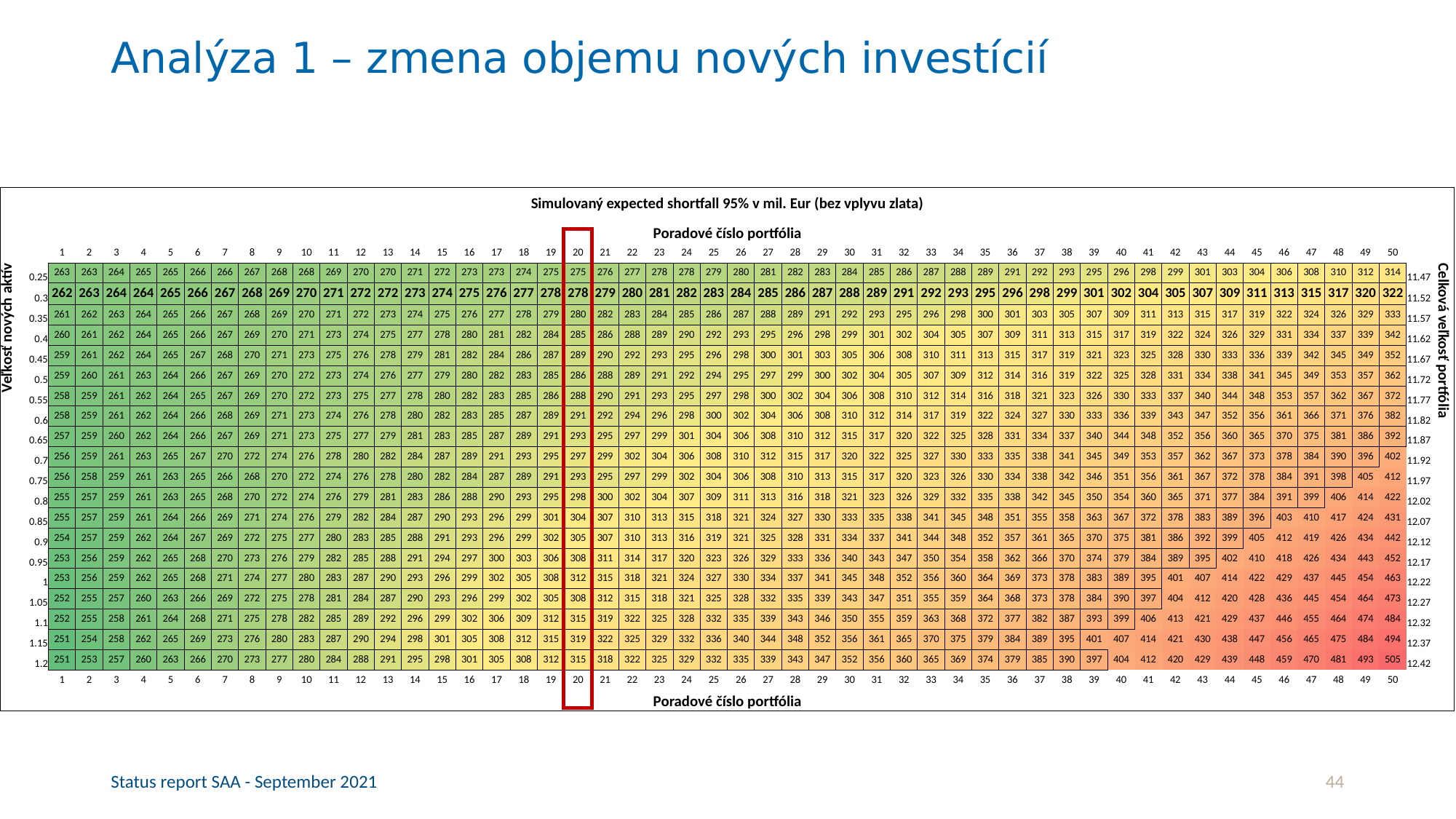

Analýza 1 – zmena objemu nových investícií
|  |  | Simulovaný expected shortfall 95% v mil. Eur (bez vplyvu zlata) |  |  |  |  |  |  |  |  |  |  |  |  |  |  |  |  |  |  |  |  |  |  |  |  |  |  |  |  |  |  |  |  |  |  |  |  |  |  |  |  |  |  |  |  |  |  |  |  |  |  |  |
| --- | --- | --- | --- | --- | --- | --- | --- | --- | --- | --- | --- | --- | --- | --- | --- | --- | --- | --- | --- | --- | --- | --- | --- | --- | --- | --- | --- | --- | --- | --- | --- | --- | --- | --- | --- | --- | --- | --- | --- | --- | --- | --- | --- | --- | --- | --- | --- | --- | --- | --- | --- | --- | --- |
|  |  | Poradové číslo portfólia |  |  |  |  |  |  |  |  |  |  |  |  |  |  |  |  |  |  |  |  |  |  |  |  |  |  |  |  |  |  |  |  |  |  |  |  |  |  |  |  |  |  |  |  |  |  |  |  |  |  |  |
|  | 0 | 1 | 2 | 3 | 4 | 5 | 6 | 7 | 8 | 9 | 10 | 11 | 12 | 13 | 14 | 15 | 16 | 17 | 18 | 19 | 20 | 21 | 22 | 23 | 24 | 25 | 26 | 27 | 28 | 29 | 30 | 31 | 32 | 33 | 34 | 35 | 36 | 37 | 38 | 39 | 40 | 41 | 42 | 43 | 44 | 45 | 46 | 47 | 48 | 49 | 50 | 0 |  |
| Veľkosť nových aktív | 0.25 | 263 | 263 | 264 | 265 | 265 | 266 | 266 | 267 | 268 | 268 | 269 | 270 | 270 | 271 | 272 | 273 | 273 | 274 | 275 | 275 | 276 | 277 | 278 | 278 | 279 | 280 | 281 | 282 | 283 | 284 | 285 | 286 | 287 | 288 | 289 | 291 | 292 | 293 | 295 | 296 | 298 | 299 | 301 | 303 | 304 | 306 | 308 | 310 | 312 | 314 | 11.47 | Celková veľkosť portfólia |
|  | 0.3 | 262 | 263 | 264 | 264 | 265 | 266 | 267 | 268 | 269 | 270 | 271 | 272 | 272 | 273 | 274 | 275 | 276 | 277 | 278 | 278 | 279 | 280 | 281 | 282 | 283 | 284 | 285 | 286 | 287 | 288 | 289 | 291 | 292 | 293 | 295 | 296 | 298 | 299 | 301 | 302 | 304 | 305 | 307 | 309 | 311 | 313 | 315 | 317 | 320 | 322 | 11.52 |  |
|  | 0.35 | 261 | 262 | 263 | 264 | 265 | 266 | 267 | 268 | 269 | 270 | 271 | 272 | 273 | 274 | 275 | 276 | 277 | 278 | 279 | 280 | 282 | 283 | 284 | 285 | 286 | 287 | 288 | 289 | 291 | 292 | 293 | 295 | 296 | 298 | 300 | 301 | 303 | 305 | 307 | 309 | 311 | 313 | 315 | 317 | 319 | 322 | 324 | 326 | 329 | 333 | 11.57 |  |
|  | 0.4 | 260 | 261 | 262 | 264 | 265 | 266 | 267 | 269 | 270 | 271 | 273 | 274 | 275 | 277 | 278 | 280 | 281 | 282 | 284 | 285 | 286 | 288 | 289 | 290 | 292 | 293 | 295 | 296 | 298 | 299 | 301 | 302 | 304 | 305 | 307 | 309 | 311 | 313 | 315 | 317 | 319 | 322 | 324 | 326 | 329 | 331 | 334 | 337 | 339 | 342 | 11.62 |  |
|  | 0.45 | 259 | 261 | 262 | 264 | 265 | 267 | 268 | 270 | 271 | 273 | 275 | 276 | 278 | 279 | 281 | 282 | 284 | 286 | 287 | 289 | 290 | 292 | 293 | 295 | 296 | 298 | 300 | 301 | 303 | 305 | 306 | 308 | 310 | 311 | 313 | 315 | 317 | 319 | 321 | 323 | 325 | 328 | 330 | 333 | 336 | 339 | 342 | 345 | 349 | 352 | 11.67 |  |
|  | 0.5 | 259 | 260 | 261 | 263 | 264 | 266 | 267 | 269 | 270 | 272 | 273 | 274 | 276 | 277 | 279 | 280 | 282 | 283 | 285 | 286 | 288 | 289 | 291 | 292 | 294 | 295 | 297 | 299 | 300 | 302 | 304 | 305 | 307 | 309 | 312 | 314 | 316 | 319 | 322 | 325 | 328 | 331 | 334 | 338 | 341 | 345 | 349 | 353 | 357 | 362 | 11.72 |  |
|  | 0.55 | 258 | 259 | 261 | 262 | 264 | 265 | 267 | 269 | 270 | 272 | 273 | 275 | 277 | 278 | 280 | 282 | 283 | 285 | 286 | 288 | 290 | 291 | 293 | 295 | 297 | 298 | 300 | 302 | 304 | 306 | 308 | 310 | 312 | 314 | 316 | 318 | 321 | 323 | 326 | 330 | 333 | 337 | 340 | 344 | 348 | 353 | 357 | 362 | 367 | 372 | 11.77 |  |
|  | 0.6 | 258 | 259 | 261 | 262 | 264 | 266 | 268 | 269 | 271 | 273 | 274 | 276 | 278 | 280 | 282 | 283 | 285 | 287 | 289 | 291 | 292 | 294 | 296 | 298 | 300 | 302 | 304 | 306 | 308 | 310 | 312 | 314 | 317 | 319 | 322 | 324 | 327 | 330 | 333 | 336 | 339 | 343 | 347 | 352 | 356 | 361 | 366 | 371 | 376 | 382 | 11.82 |  |
|  | 0.65 | 257 | 259 | 260 | 262 | 264 | 266 | 267 | 269 | 271 | 273 | 275 | 277 | 279 | 281 | 283 | 285 | 287 | 289 | 291 | 293 | 295 | 297 | 299 | 301 | 304 | 306 | 308 | 310 | 312 | 315 | 317 | 320 | 322 | 325 | 328 | 331 | 334 | 337 | 340 | 344 | 348 | 352 | 356 | 360 | 365 | 370 | 375 | 381 | 386 | 392 | 11.87 |  |
|  | 0.7 | 256 | 259 | 261 | 263 | 265 | 267 | 270 | 272 | 274 | 276 | 278 | 280 | 282 | 284 | 287 | 289 | 291 | 293 | 295 | 297 | 299 | 302 | 304 | 306 | 308 | 310 | 312 | 315 | 317 | 320 | 322 | 325 | 327 | 330 | 333 | 335 | 338 | 341 | 345 | 349 | 353 | 357 | 362 | 367 | 373 | 378 | 384 | 390 | 396 | 402 | 11.92 |  |
|  | 0.75 | 256 | 258 | 259 | 261 | 263 | 265 | 266 | 268 | 270 | 272 | 274 | 276 | 278 | 280 | 282 | 284 | 287 | 289 | 291 | 293 | 295 | 297 | 299 | 302 | 304 | 306 | 308 | 310 | 313 | 315 | 317 | 320 | 323 | 326 | 330 | 334 | 338 | 342 | 346 | 351 | 356 | 361 | 367 | 372 | 378 | 384 | 391 | 398 | 405 | 412 | 11.97 |  |
|  | 0.8 | 255 | 257 | 259 | 261 | 263 | 265 | 268 | 270 | 272 | 274 | 276 | 279 | 281 | 283 | 286 | 288 | 290 | 293 | 295 | 298 | 300 | 302 | 304 | 307 | 309 | 311 | 313 | 316 | 318 | 321 | 323 | 326 | 329 | 332 | 335 | 338 | 342 | 345 | 350 | 354 | 360 | 365 | 371 | 377 | 384 | 391 | 399 | 406 | 414 | 422 | 12.02 |  |
|  | 0.85 | 255 | 257 | 259 | 261 | 264 | 266 | 269 | 271 | 274 | 276 | 279 | 282 | 284 | 287 | 290 | 293 | 296 | 299 | 301 | 304 | 307 | 310 | 313 | 315 | 318 | 321 | 324 | 327 | 330 | 333 | 335 | 338 | 341 | 345 | 348 | 351 | 355 | 358 | 363 | 367 | 372 | 378 | 383 | 389 | 396 | 403 | 410 | 417 | 424 | 431 | 12.07 |  |
|  | 0.9 | 254 | 257 | 259 | 262 | 264 | 267 | 269 | 272 | 275 | 277 | 280 | 283 | 285 | 288 | 291 | 293 | 296 | 299 | 302 | 305 | 307 | 310 | 313 | 316 | 319 | 321 | 325 | 328 | 331 | 334 | 337 | 341 | 344 | 348 | 352 | 357 | 361 | 365 | 370 | 375 | 381 | 386 | 392 | 399 | 405 | 412 | 419 | 426 | 434 | 442 | 12.12 |  |
|  | 0.95 | 253 | 256 | 259 | 262 | 265 | 268 | 270 | 273 | 276 | 279 | 282 | 285 | 288 | 291 | 294 | 297 | 300 | 303 | 306 | 308 | 311 | 314 | 317 | 320 | 323 | 326 | 329 | 333 | 336 | 340 | 343 | 347 | 350 | 354 | 358 | 362 | 366 | 370 | 374 | 379 | 384 | 389 | 395 | 402 | 410 | 418 | 426 | 434 | 443 | 452 | 12.17 |  |
|  | 1 | 253 | 256 | 259 | 262 | 265 | 268 | 271 | 274 | 277 | 280 | 283 | 287 | 290 | 293 | 296 | 299 | 302 | 305 | 308 | 312 | 315 | 318 | 321 | 324 | 327 | 330 | 334 | 337 | 341 | 345 | 348 | 352 | 356 | 360 | 364 | 369 | 373 | 378 | 383 | 389 | 395 | 401 | 407 | 414 | 422 | 429 | 437 | 445 | 454 | 463 | 12.22 |  |
|  | 1.05 | 252 | 255 | 257 | 260 | 263 | 266 | 269 | 272 | 275 | 278 | 281 | 284 | 287 | 290 | 293 | 296 | 299 | 302 | 305 | 308 | 312 | 315 | 318 | 321 | 325 | 328 | 332 | 335 | 339 | 343 | 347 | 351 | 355 | 359 | 364 | 368 | 373 | 378 | 384 | 390 | 397 | 404 | 412 | 420 | 428 | 436 | 445 | 454 | 464 | 473 | 12.27 |  |
|  | 1.1 | 252 | 255 | 258 | 261 | 264 | 268 | 271 | 275 | 278 | 282 | 285 | 289 | 292 | 296 | 299 | 302 | 306 | 309 | 312 | 315 | 319 | 322 | 325 | 328 | 332 | 335 | 339 | 343 | 346 | 350 | 355 | 359 | 363 | 368 | 372 | 377 | 382 | 387 | 393 | 399 | 406 | 413 | 421 | 429 | 437 | 446 | 455 | 464 | 474 | 484 | 12.32 |  |
|  | 1.15 | 251 | 254 | 258 | 262 | 265 | 269 | 273 | 276 | 280 | 283 | 287 | 290 | 294 | 298 | 301 | 305 | 308 | 312 | 315 | 319 | 322 | 325 | 329 | 332 | 336 | 340 | 344 | 348 | 352 | 356 | 361 | 365 | 370 | 375 | 379 | 384 | 389 | 395 | 401 | 407 | 414 | 421 | 430 | 438 | 447 | 456 | 465 | 475 | 484 | 494 | 12.37 |  |
|  | 1.2 | 251 | 253 | 257 | 260 | 263 | 266 | 270 | 273 | 277 | 280 | 284 | 288 | 291 | 295 | 298 | 301 | 305 | 308 | 312 | 315 | 318 | 322 | 325 | 329 | 332 | 335 | 339 | 343 | 347 | 352 | 356 | 360 | 365 | 369 | 374 | 379 | 385 | 390 | 397 | 404 | 412 | 420 | 429 | 439 | 448 | 459 | 470 | 481 | 493 | 505 | 12.42 |  |
|  | 0 | 1 | 2 | 3 | 4 | 5 | 6 | 7 | 8 | 9 | 10 | 11 | 12 | 13 | 14 | 15 | 16 | 17 | 18 | 19 | 20 | 21 | 22 | 23 | 24 | 25 | 26 | 27 | 28 | 29 | 30 | 31 | 32 | 33 | 34 | 35 | 36 | 37 | 38 | 39 | 40 | 41 | 42 | 43 | 44 | 45 | 46 | 47 | 48 | 49 | 50 | 0 |  |
|  |  | Poradové číslo portfólia |  |  |  |  |  |  |  |  |  |  |  |  |  |  |  |  |  |  |  |  |  |  |  |  |  |  |  |  |  |  |  |  |  |  |  |  |  |  |  |  |  |  |  |  |  |  |  |  |  |  |  |

Status report SAA - September 2021
44